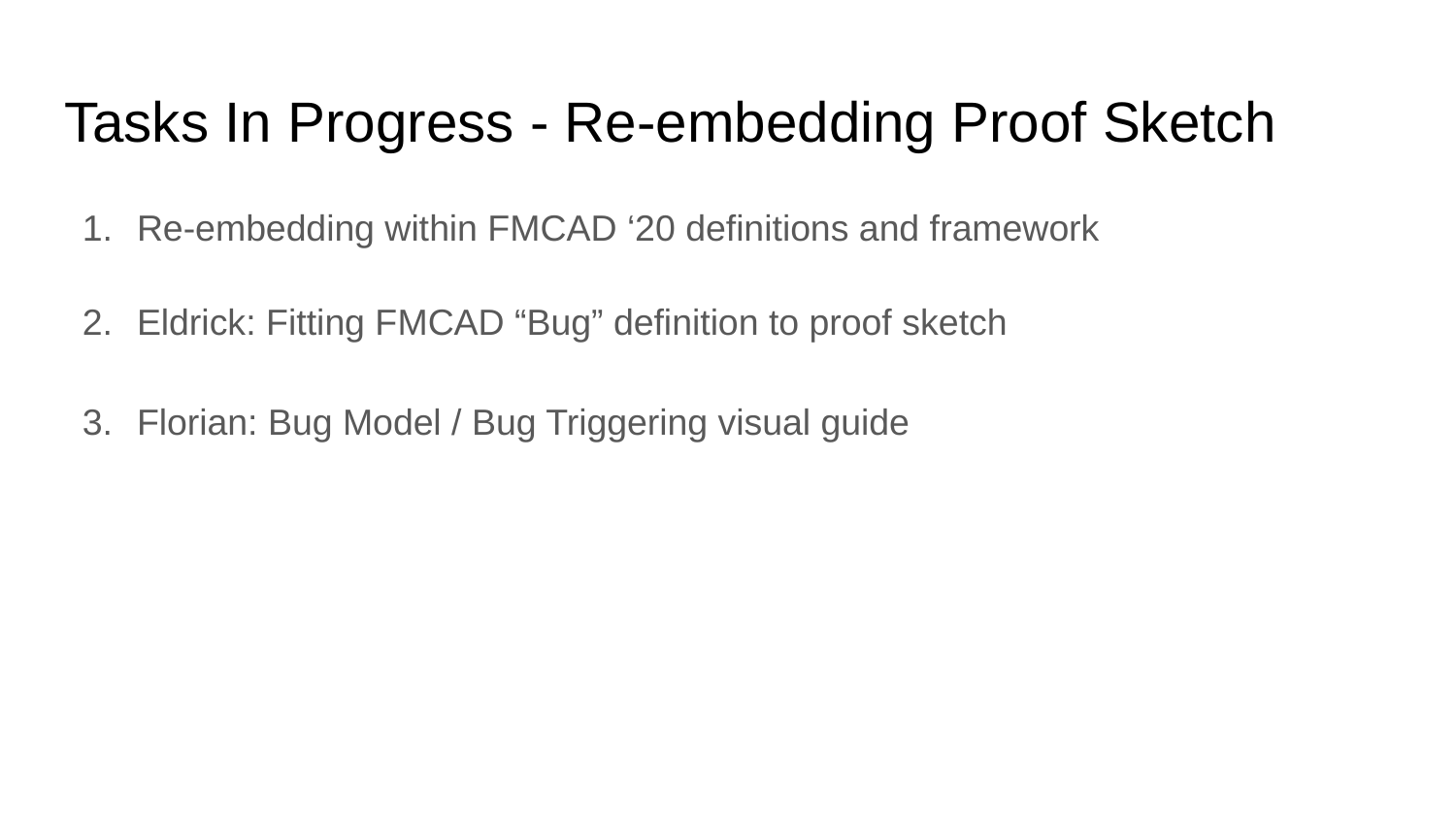

# Tasks In Progress - Re-embedding Proof Sketch
Re-embedding within FMCAD ‘20 definitions and framework
Eldrick: Fitting FMCAD “Bug” definition to proof sketch
Florian: Bug Model / Bug Triggering visual guide